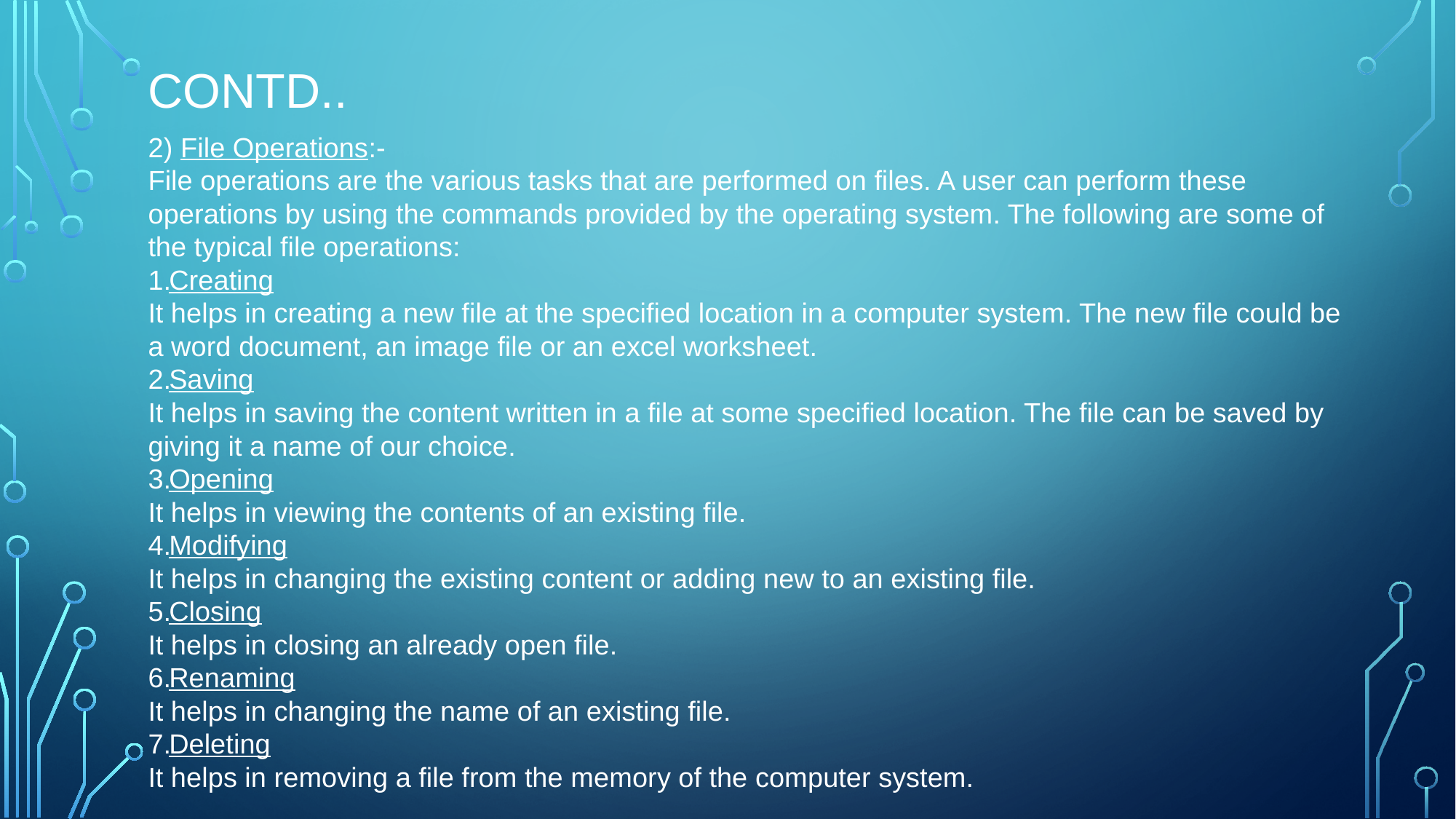

# Contd..
2) File Operations:-
File operations are the various tasks that are performed on files. A user can perform these operations by using the commands provided by the operating system. The following are some of the typical file operations:
Creating
It helps in creating a new file at the specified location in a computer system. The new file could be a word document, an image file or an excel worksheet.
Saving
It helps in saving the content written in a file at some specified location. The file can be saved by giving it a name of our choice.
Opening
It helps in viewing the contents of an existing file.
Modifying
It helps in changing the existing content or adding new to an existing file.
Closing
It helps in closing an already open file.
Renaming
It helps in changing the name of an existing file.
Deleting
It helps in removing a file from the memory of the computer system.